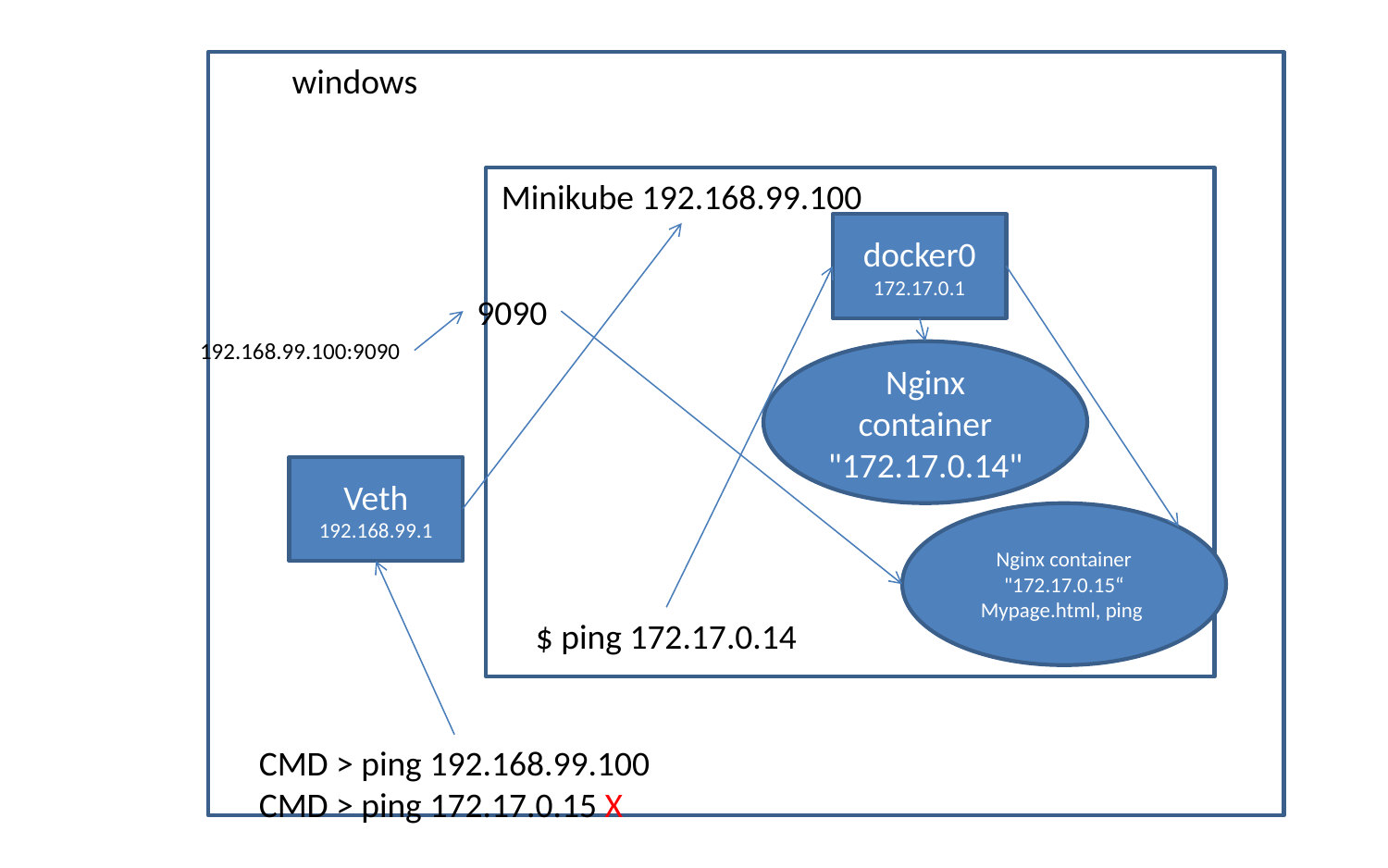

windows

Minikube 192.168.99.100
docker0
172.17.0.1
9090
192.168.99.100:9090
Nginx container
"172.17.0.14"
Veth
192.168.99.1
Nginx container
"172.17.0.15“
Mypage.html, ping
$ ping 172.17.0.14
CMD > ping 192.168.99.100
CMD > ping 172.17.0.15 X